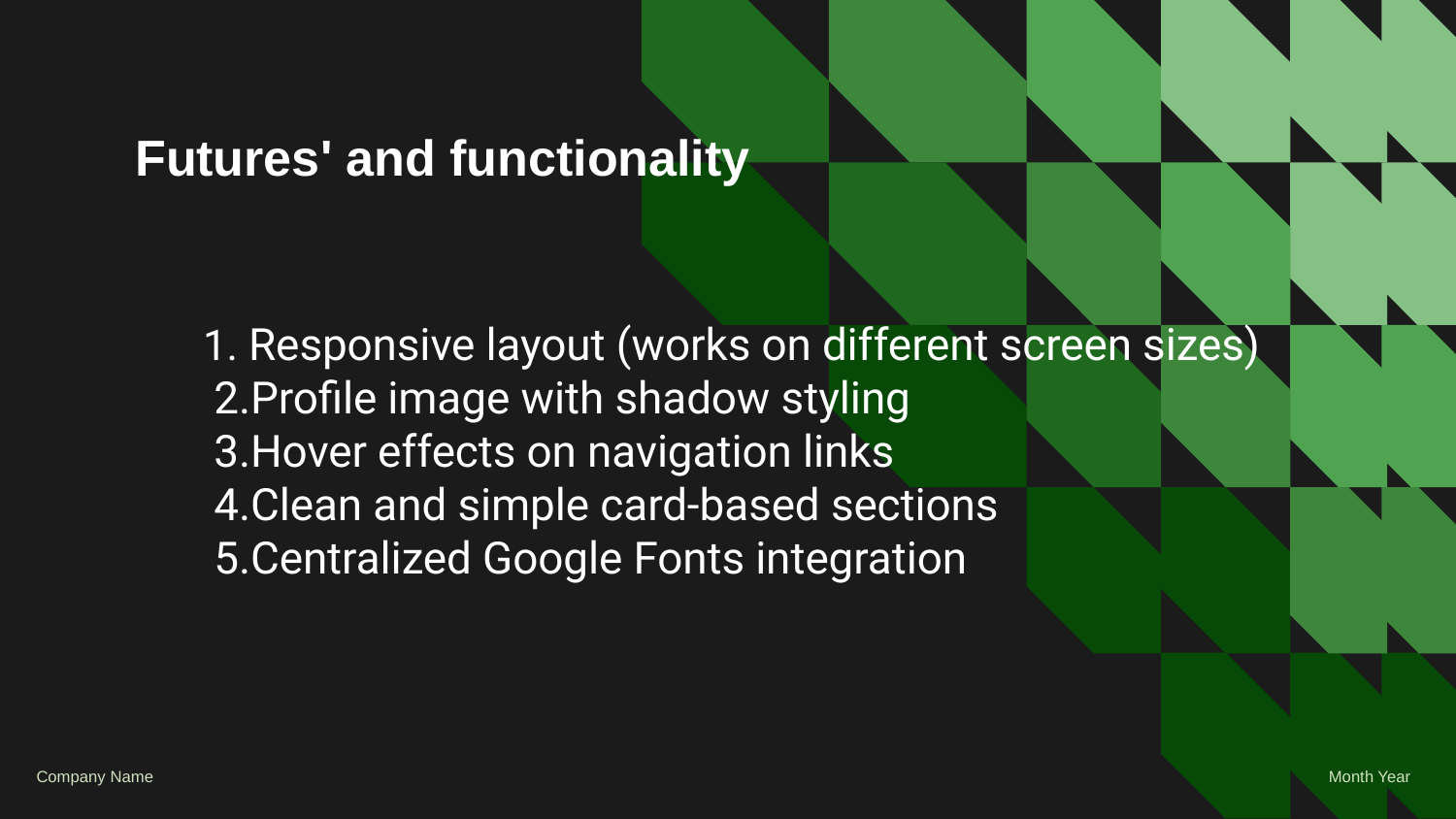

Futures' and functionality

1. Responsive layout (works on different screen sizes)
 2.Profile image with shadow styling
 3.Hover effects on navigation links
 4.Clean and simple card-based sections
 5.Centralized Google Fonts integration
Month Year
Company Name